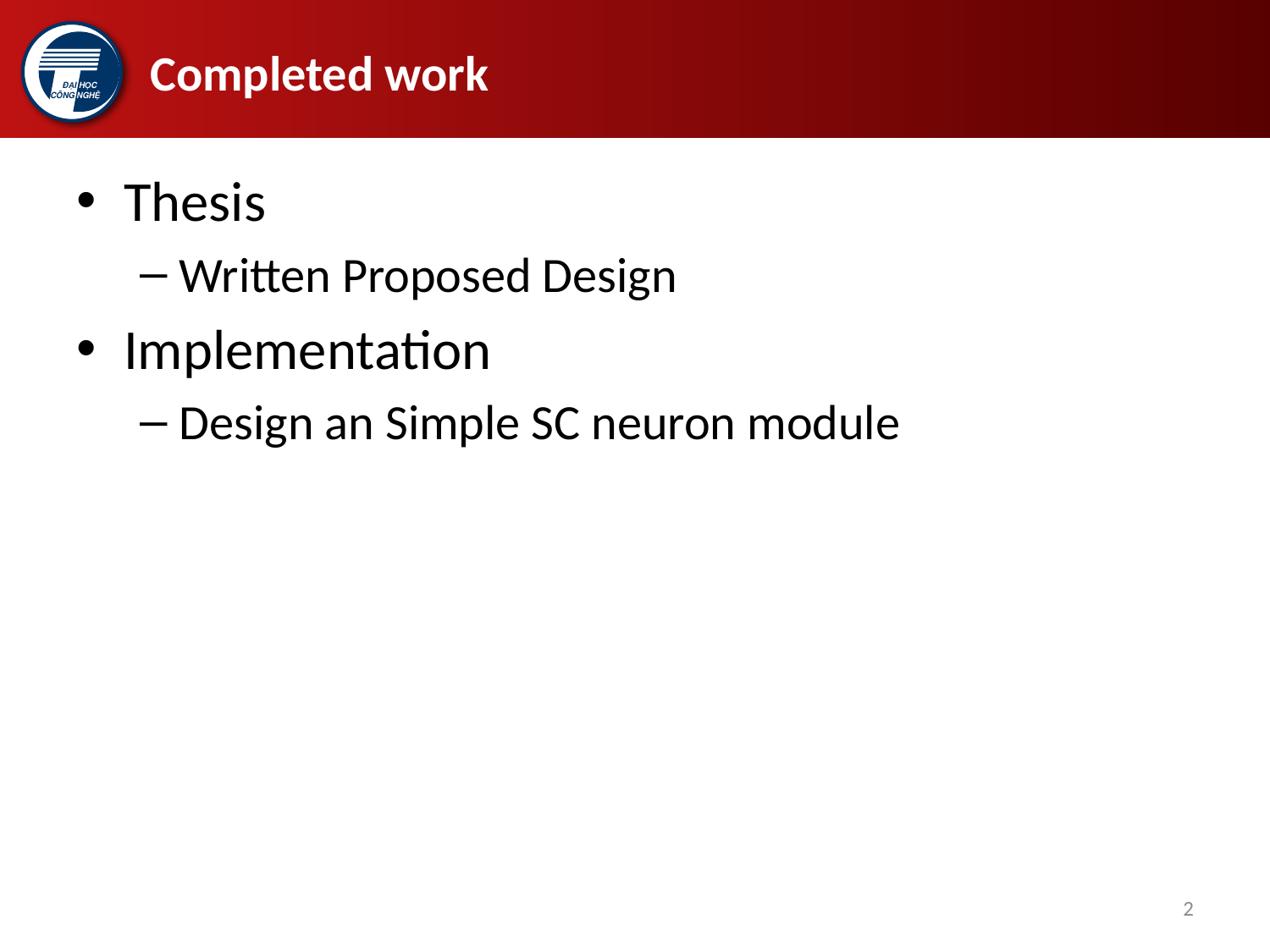

# Completed work
Thesis
Written Proposed Design
Implementation
Design an Simple SC neuron module
2